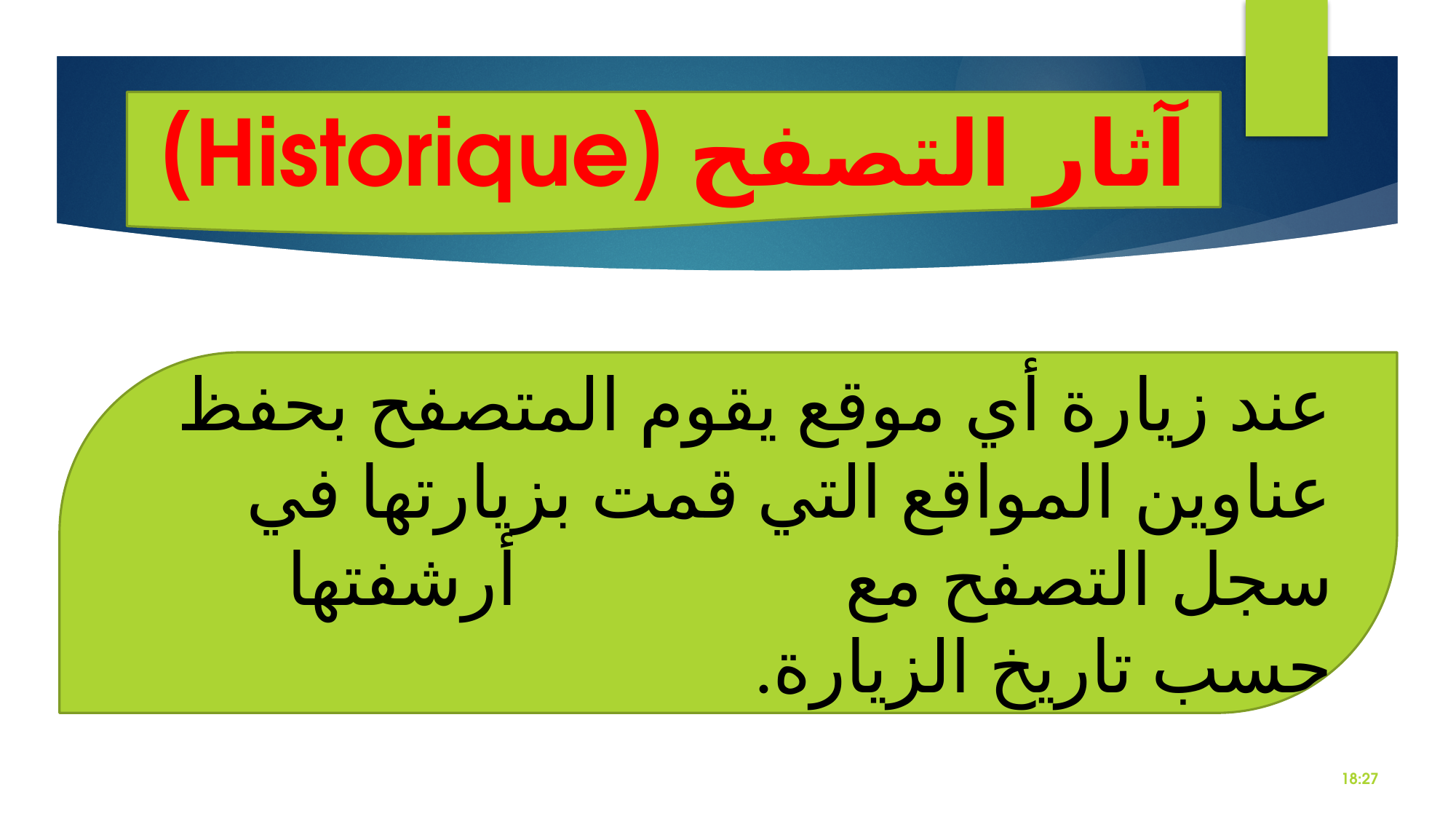

آثار التصفح (Historique)
عند زيارة أي موقع يقوم المتصفح بحفظ عناوين المواقع التي قمت بزيارتها في سجل التصفح مع                  أرشفتها حسب تاريخ الزيارة.
18:27